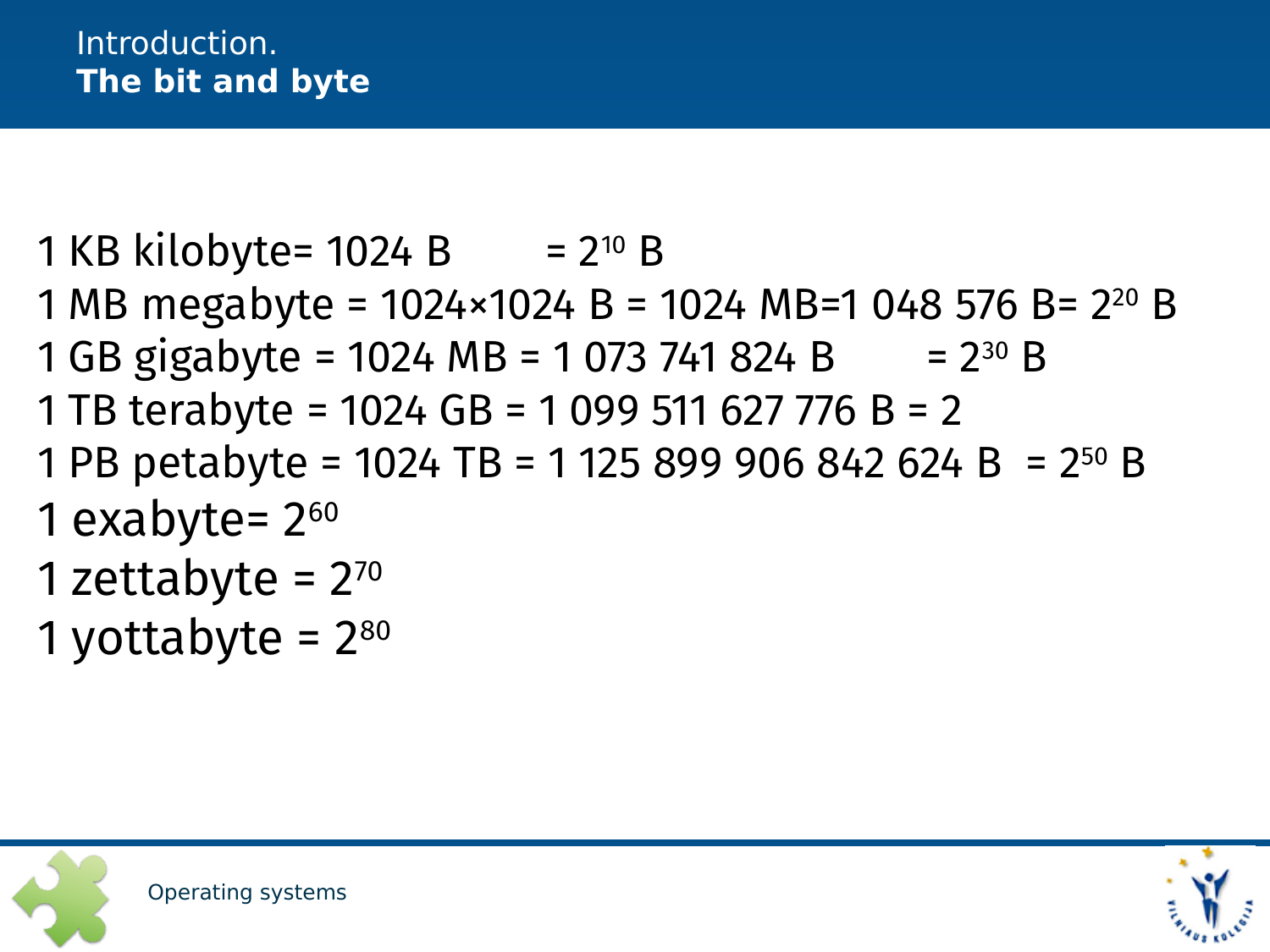

# Introduction. The bit and byte
1 KB kilobyte= 1024 B	= 210 B
1 MB megabyte = 1024×1024 B = 1024 MB=1 048 576 B= 220 B
1 GB gigabyte = 1024 MB = 1 073 741 824 B	= 230 B
1 TB terabyte = 1024 GB = 1 099 511 627 776 B = 2
1 PB petabyte = 1024 TB = 1 125 899 906 842 624 B  = 250 B
1 exabyte= 260
1 zettabyte = 270
1 yottabyte = 280

Operating systems